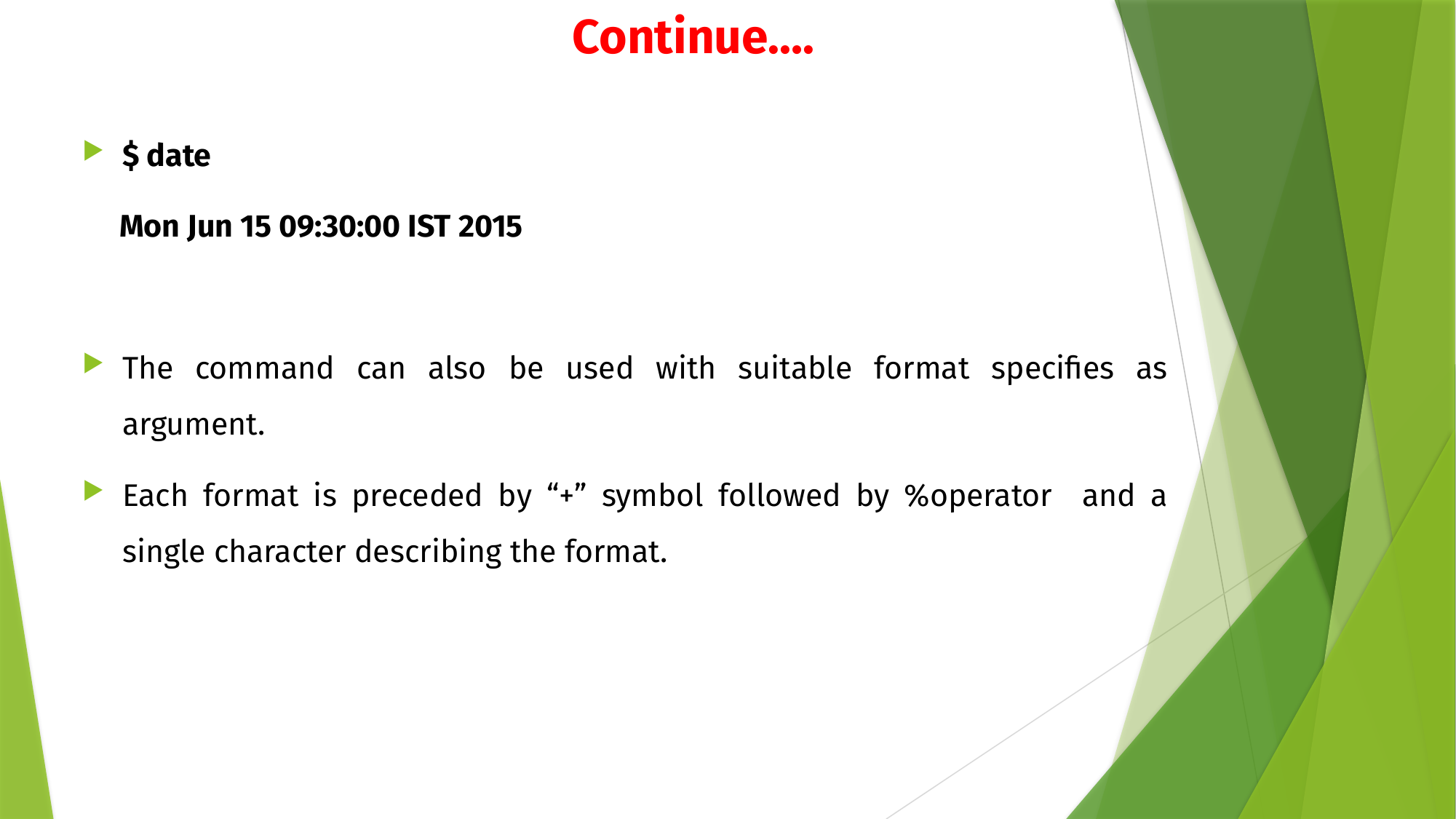

# Continue….
$ date
     Mon Jun 15 09:30:00 IST 2015

The command can also be used with suitable format specifies as argument.
Each format is preceded by “+” symbol followed by %operator  and a single character describing the format.